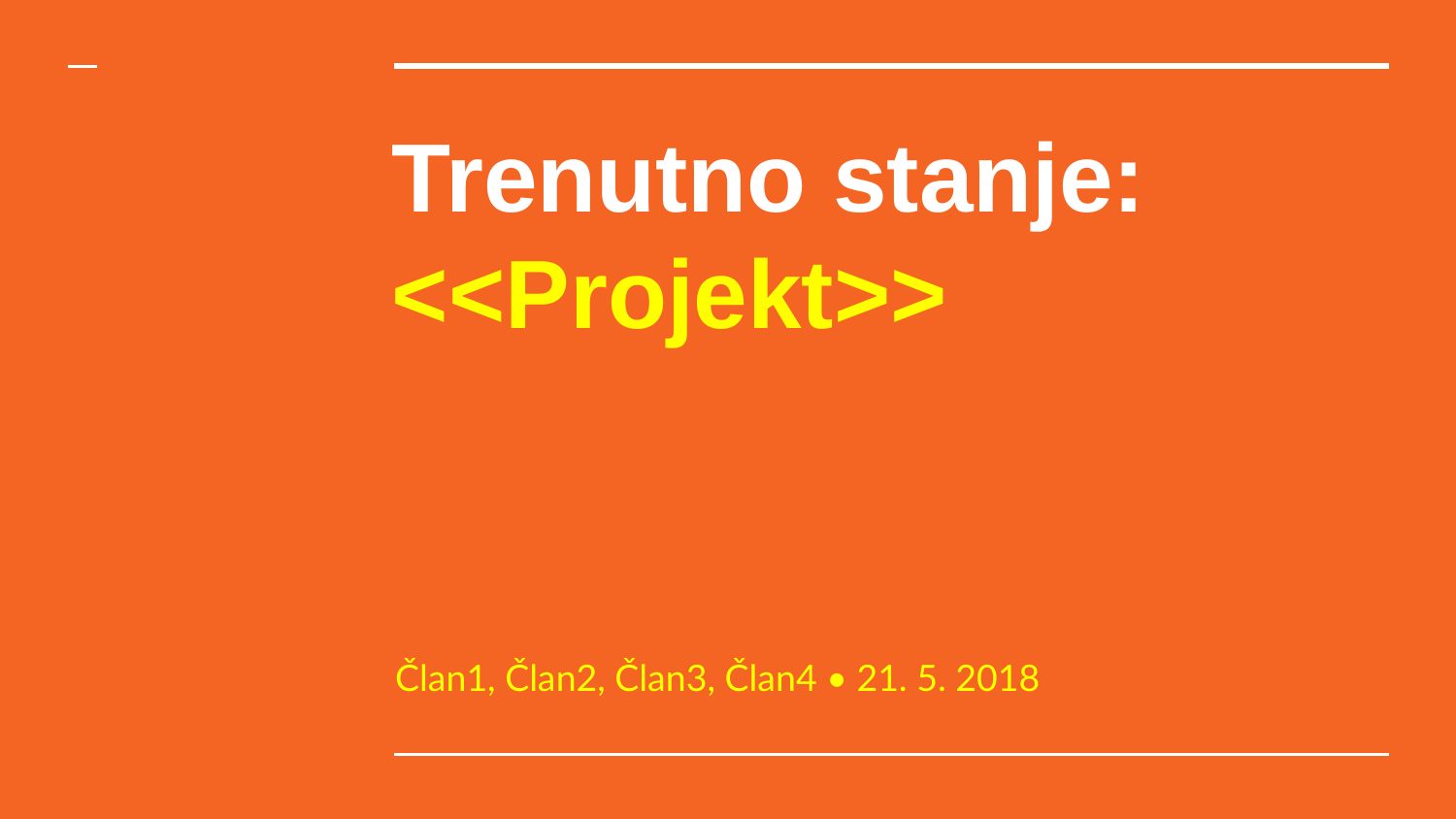

# Trenutno stanje: <<Projekt>>
Član1, Član2, Član3, Član4 • 21. 5. 2018